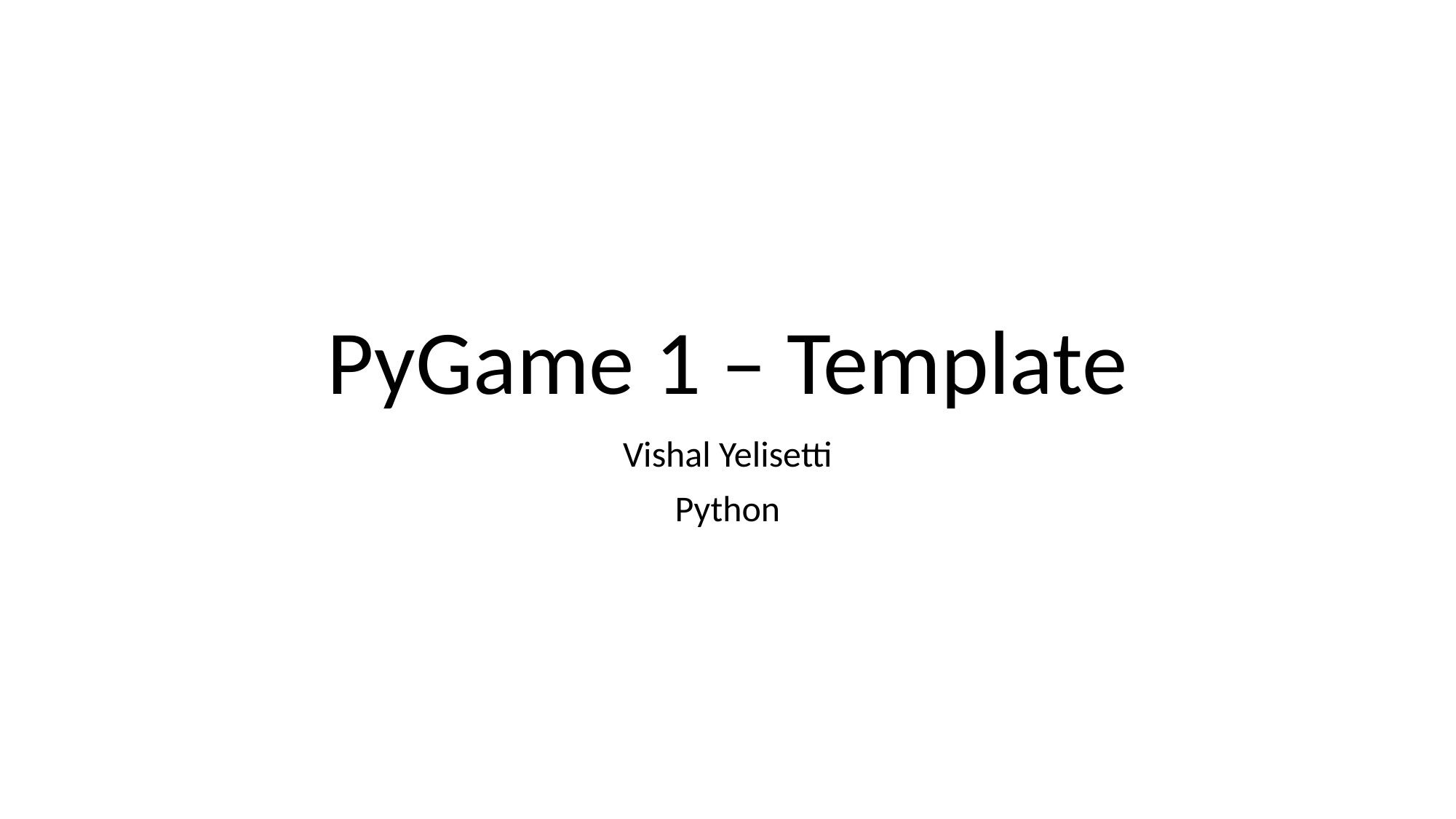

# PyGame 1 – Template
Vishal Yelisetti
Python